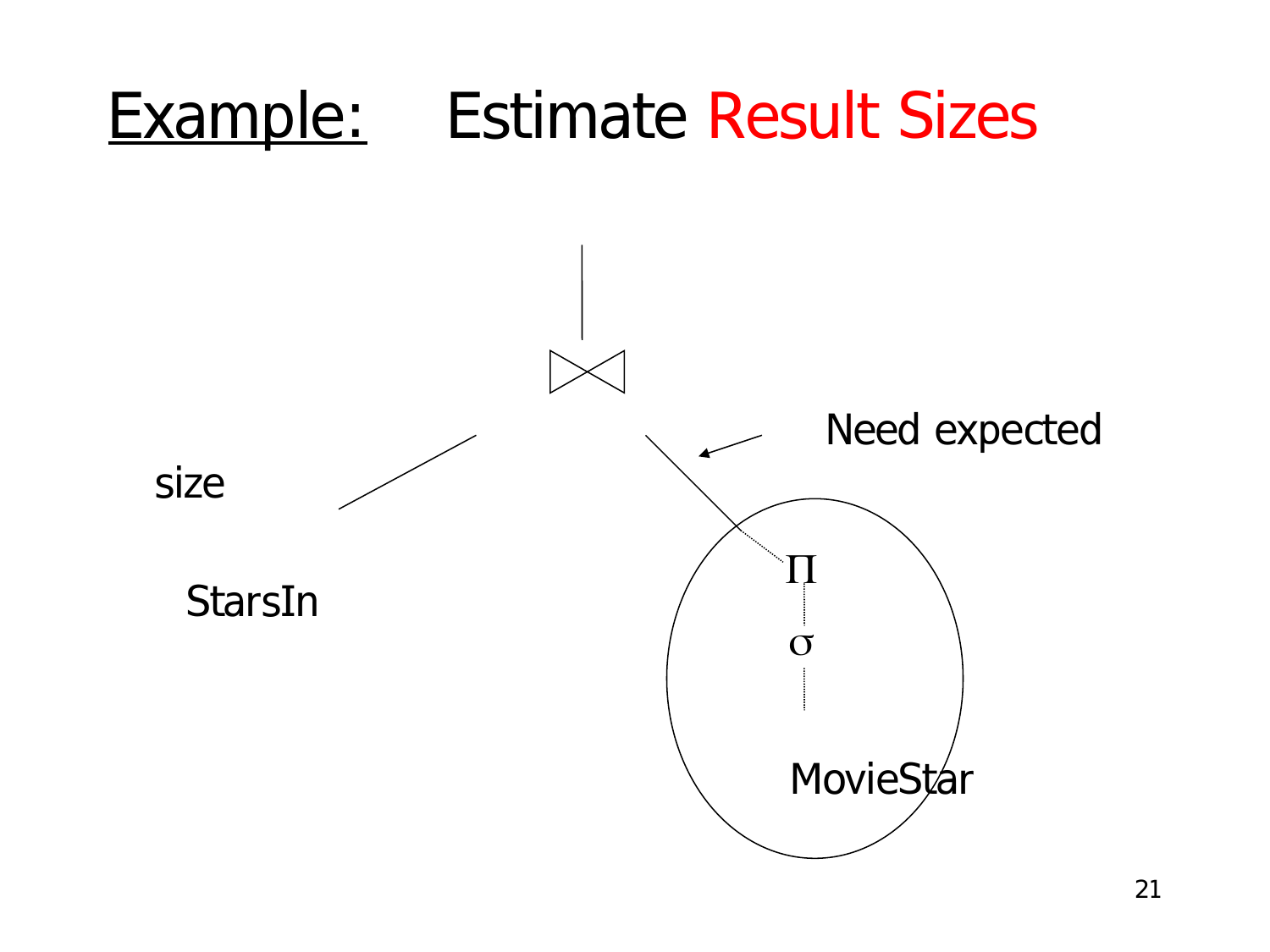

# Example:    Estimate Result Sizes

						  Need expected size

      StarsIn

						MovieStar

Π
σ

21